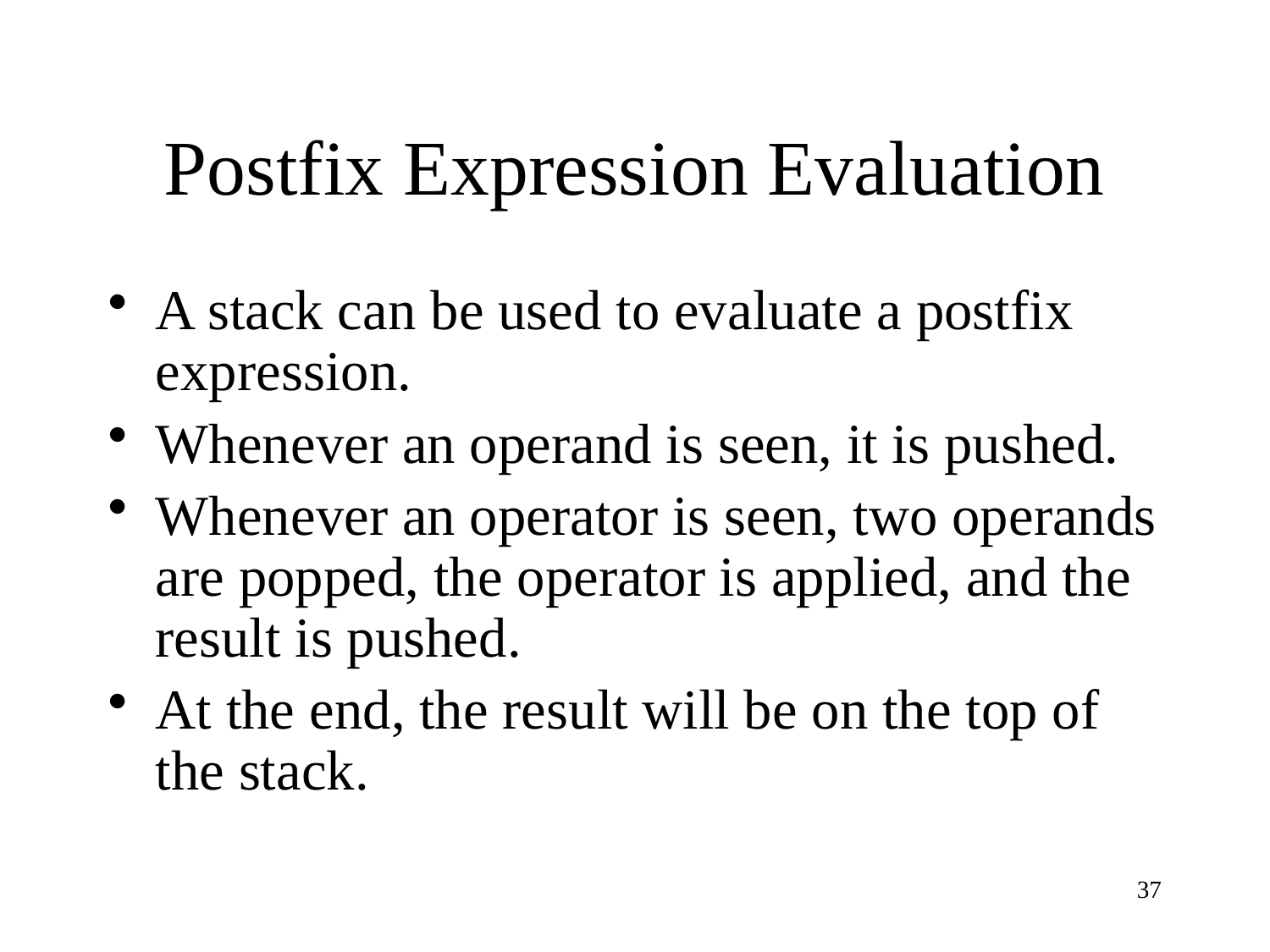

# Postfix Expression Evaluation
A stack can be used to evaluate a postfix expression.
Whenever an operand is seen, it is pushed.
Whenever an operator is seen, two operands are popped, the operator is applied, and the result is pushed.
At the end, the result will be on the top of the stack.
37